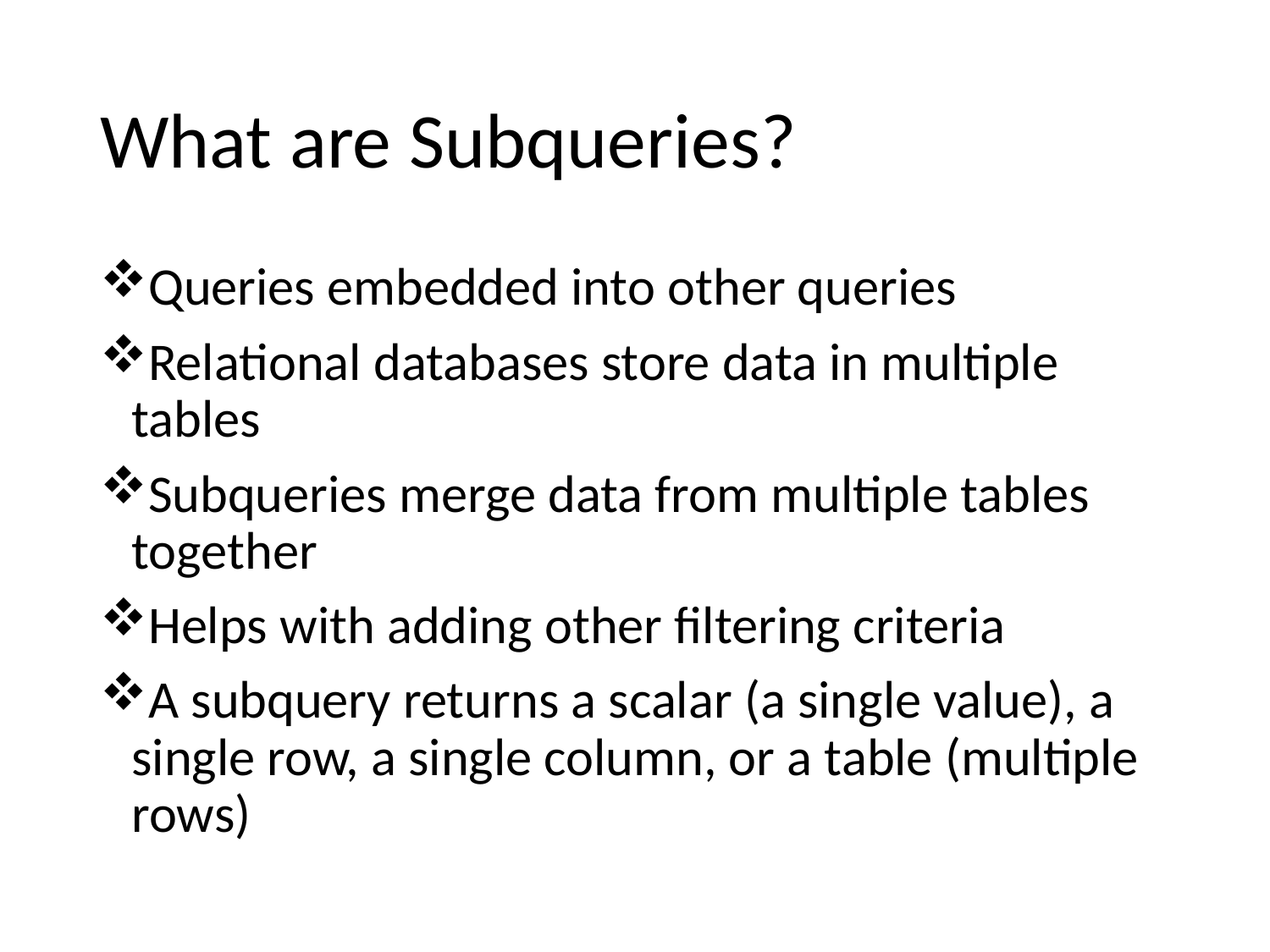

# What are Subqueries?
Queries embedded into other queries
Relational databases store data in multiple tables
Subqueries merge data from multiple tables together
Helps with adding other filtering criteria
A subquery returns a scalar (a single value), a single row, a single column, or a table (multiple rows)